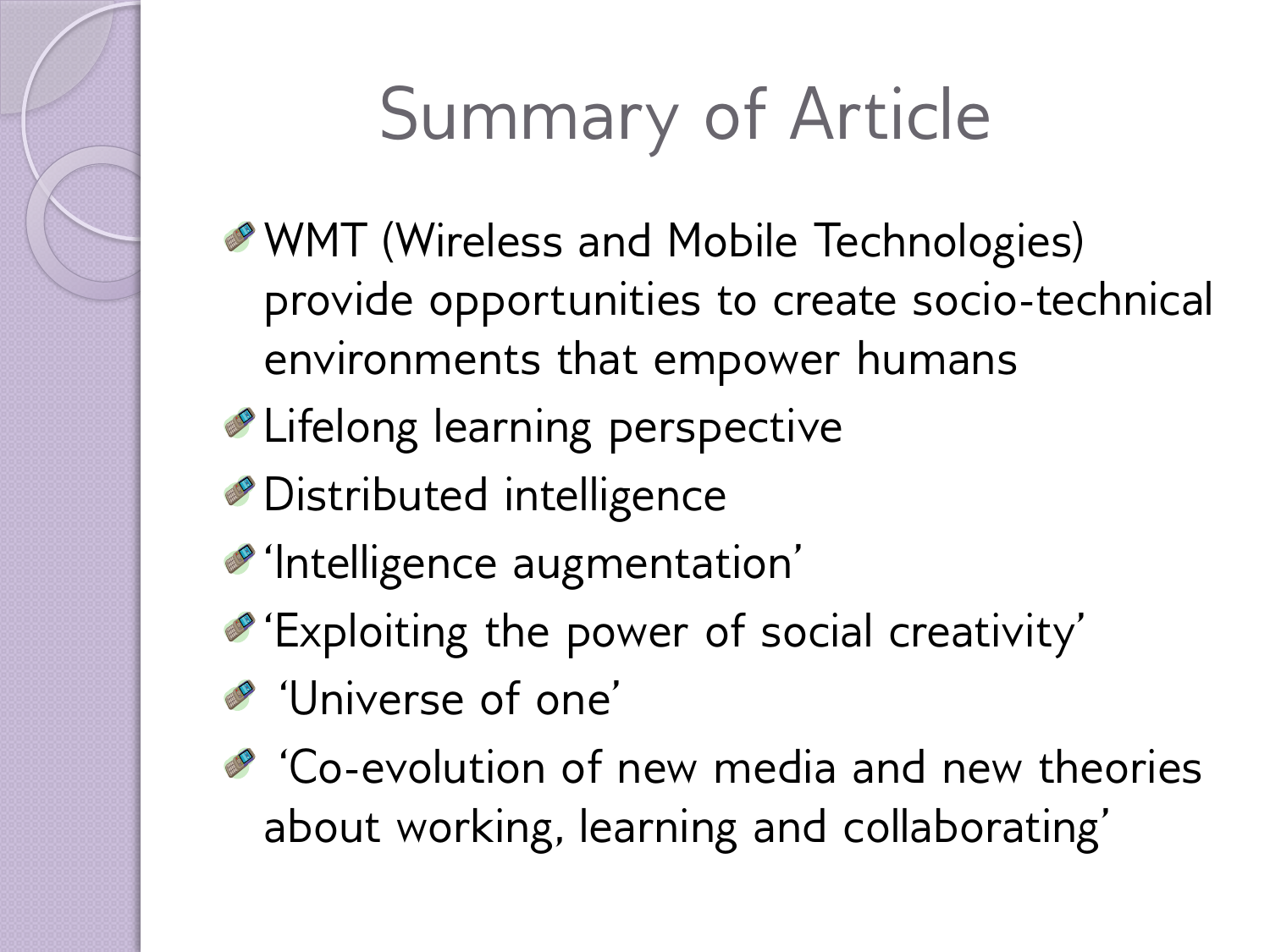

# Summary of Article
WMT (Wireless and Mobile Technologies) provide opportunities to create socio-technical environments that empower humans
Lifelong learning perspective
Distributed intelligence
‘Intelligence augmentation’
‘Exploiting the power of social creativity’
 ‘Universe of one’
 ‘Co-evolution of new media and new theories about working, learning and collaborating’